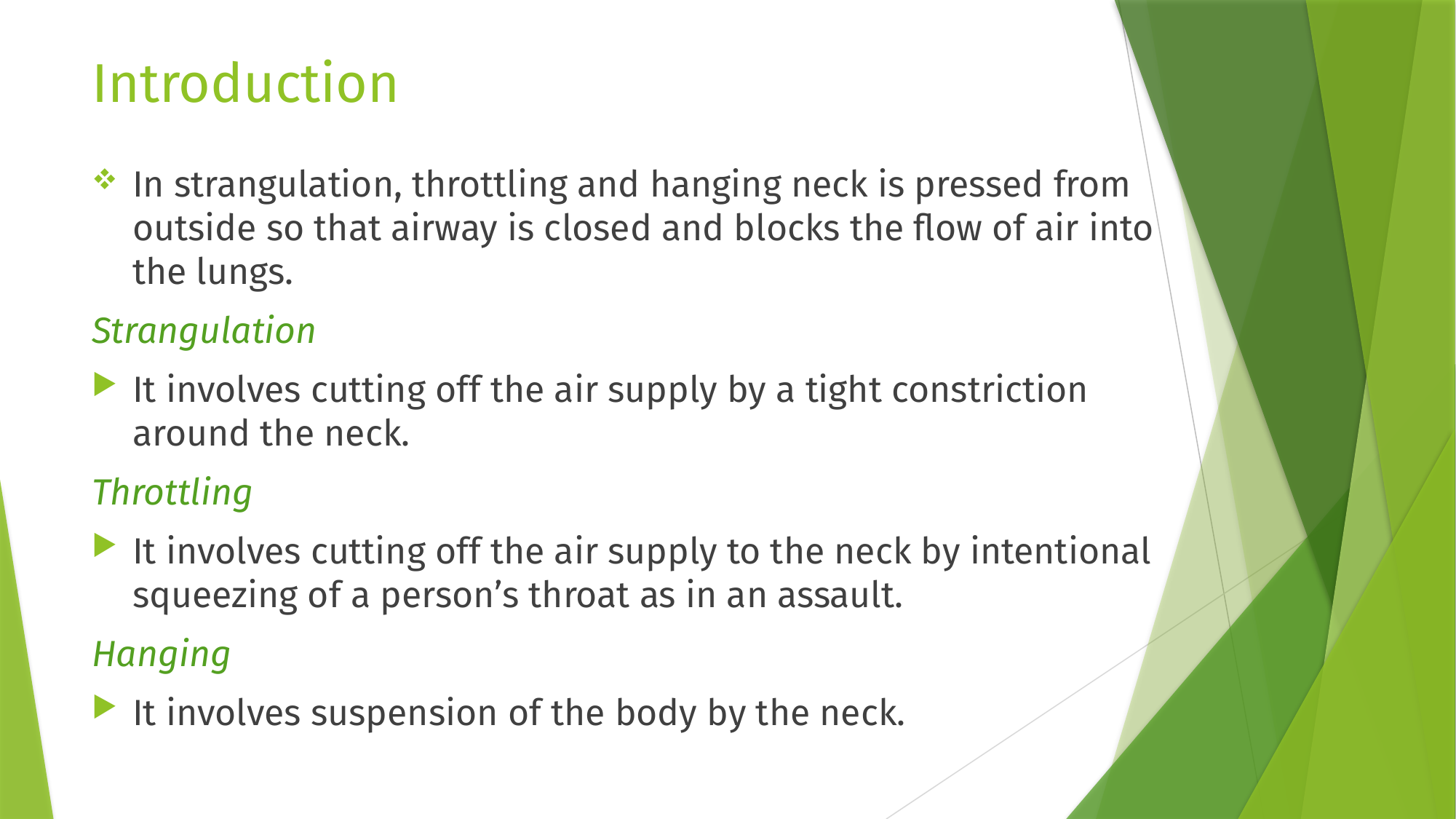

# Introduction
In strangulation, throttling and hanging neck is pressed from outside so that airway is closed and blocks the flow of air into the lungs.
Strangulation
It involves cutting off the air supply by a tight constriction around the neck.
Throttling
It involves cutting off the air supply to the neck by intentional squeezing of a person’s throat as in an assault.
Hanging
It involves suspension of the body by the neck.